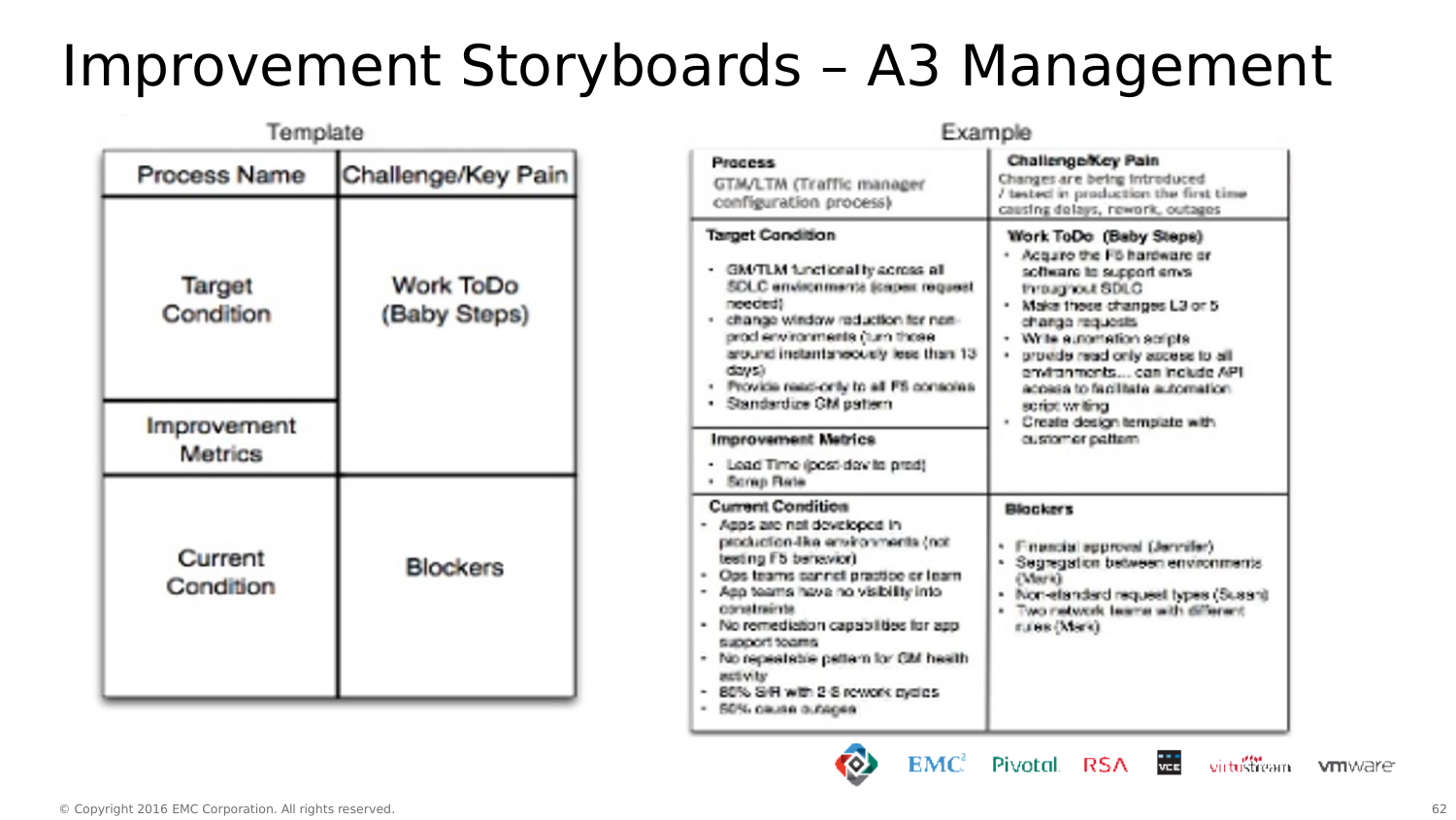

# Improvement Storyboards – A3 Management

© Copyright 2016 EMC Corporation. All rights reserved.
62